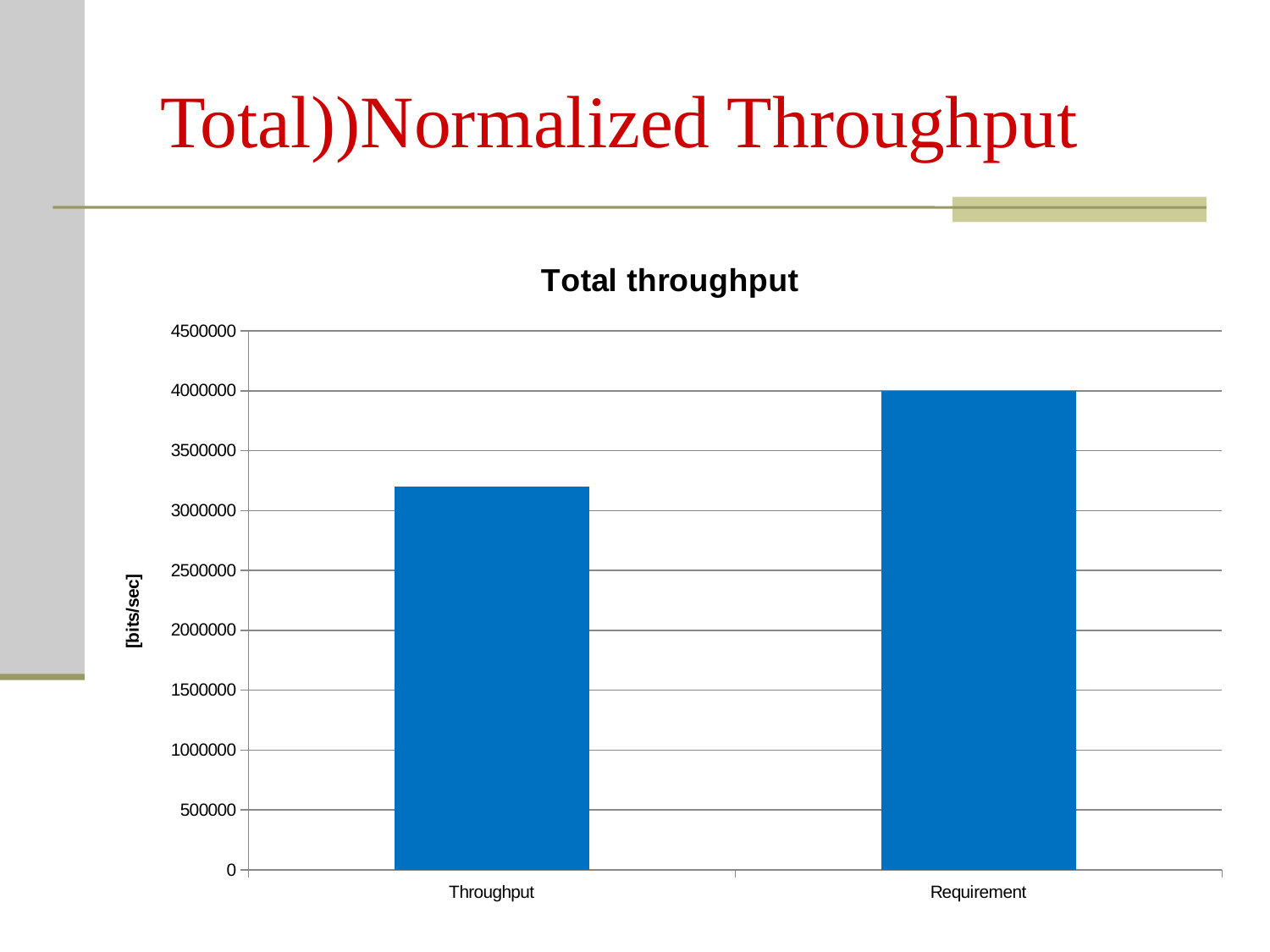

# Total))Normalized Throughput

### Chart: Total throughput

| Category | Throughput Requirement |
|---|---|
| Throughput | 3197832.512315271 |
| Requirement | 4000000.0 |